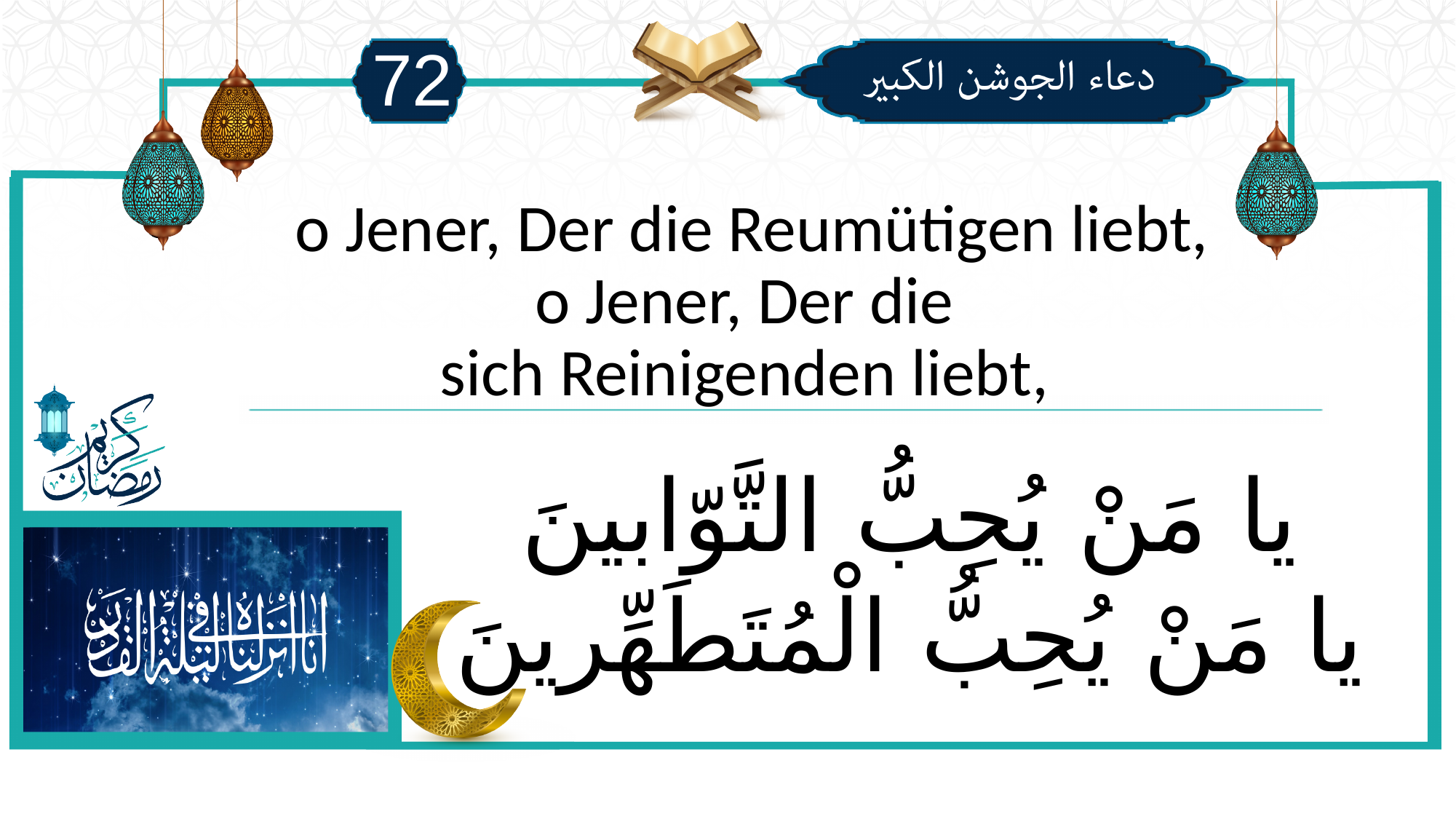

72
 o Jener, Der die Reumütigen liebt,
o Jener, Der die
sich Reinigenden liebt,
يا مَنْ يُحِبُّ التَّوّابينَ
يا مَنْ يُحِبُّ الْمُتَطَهِّرينَ